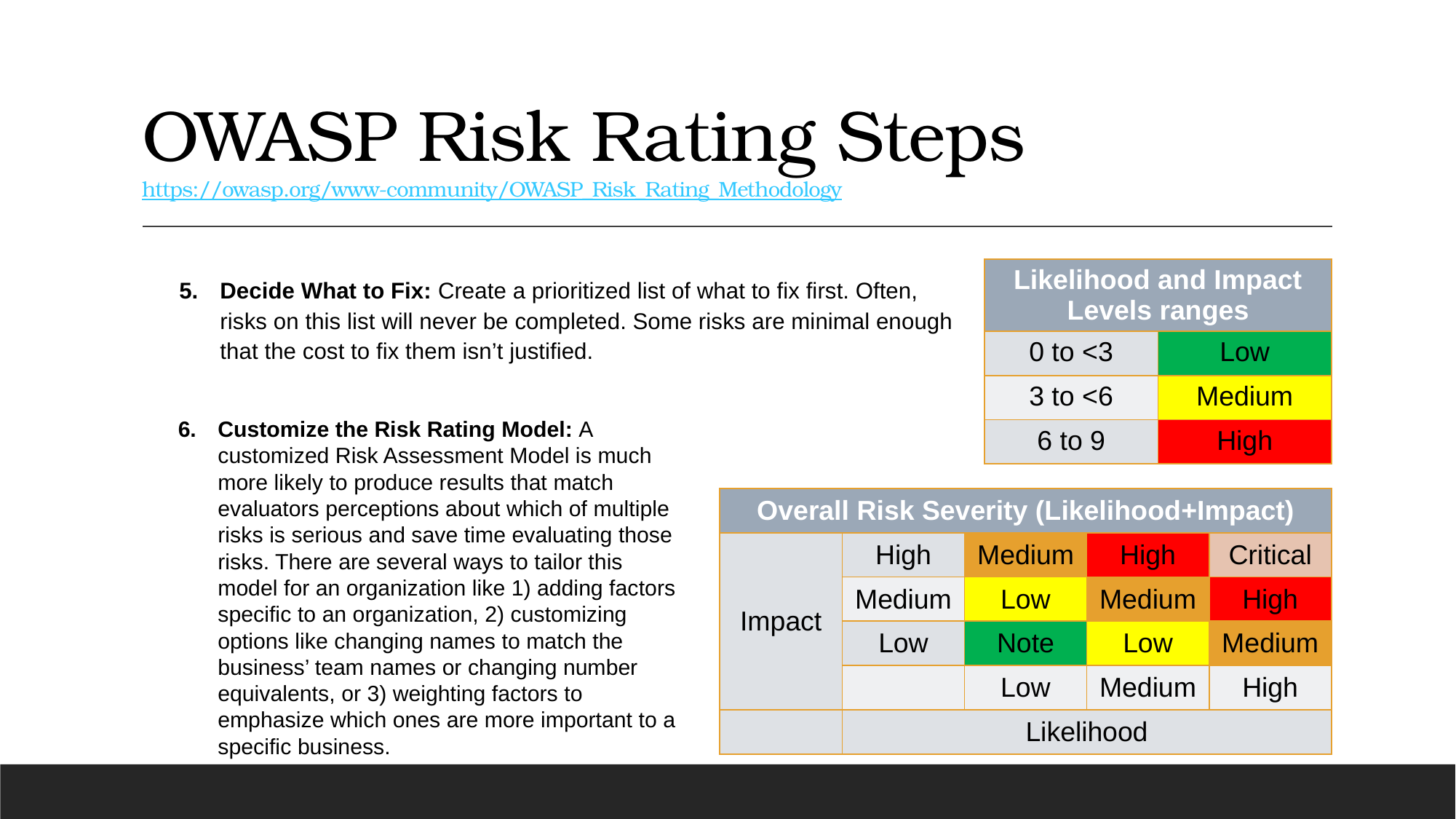

# OWASP Risk Rating Steps https://owasp.org/www-community/OWASP_Risk_Rating_Methodology
Decide What to Fix: Create a prioritized list of what to fix first. Often, risks on this list will never be completed. Some risks are minimal enough that the cost to fix them isn’t justified.
| Likelihood and Impact Levels ranges |  |
| --- | --- |
| 0 to <3 | Low |
| 3 to <6 | Medium |
| 6 to 9 | High |
Customize the Risk Rating Model: A customized Risk Assessment Model is much more likely to produce results that match evaluators perceptions about which of multiple risks is serious and save time evaluating those risks. There are several ways to tailor this model for an organization like 1) adding factors specific to an organization, 2) customizing options like changing names to match the business’ team names or changing number equivalents, or 3) weighting factors to emphasize which ones are more important to a specific business.
| Overall Risk Severity (Likelihood+Impact) |  |  |  |  |
| --- | --- | --- | --- | --- |
| Impact | High | Medium | High | Critical |
|  | Medium | Low | Medium | High |
|  | Low | Note | Low | Medium |
|  |  | Low | Medium | High |
|  | Likelihood |  |  |  |